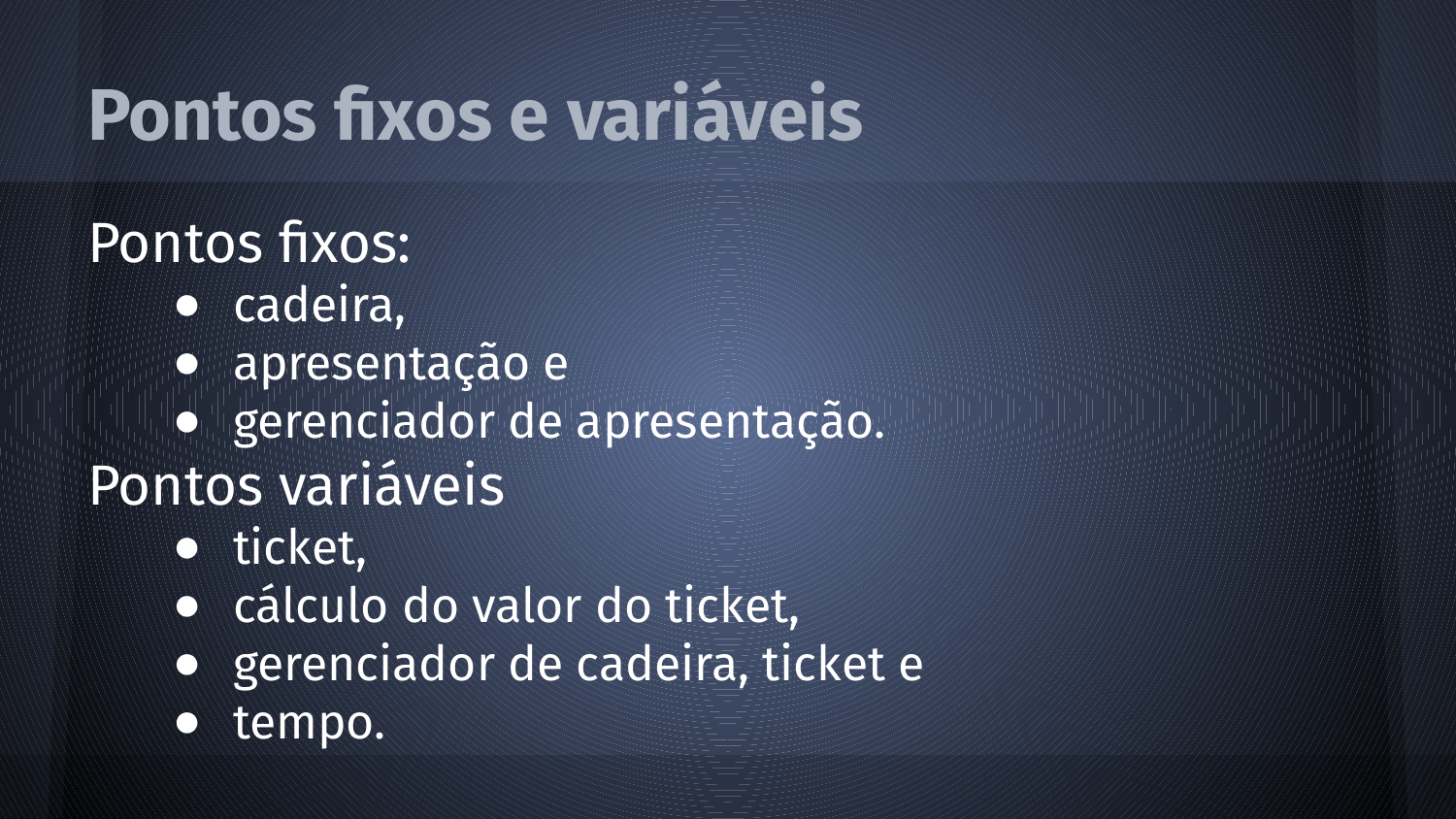

# Pontos fixos e variáveis
Pontos fixos:
cadeira,
apresentação e
gerenciador de apresentação.
Pontos variáveis
ticket,
cálculo do valor do ticket,
gerenciador de cadeira, ticket e
tempo.